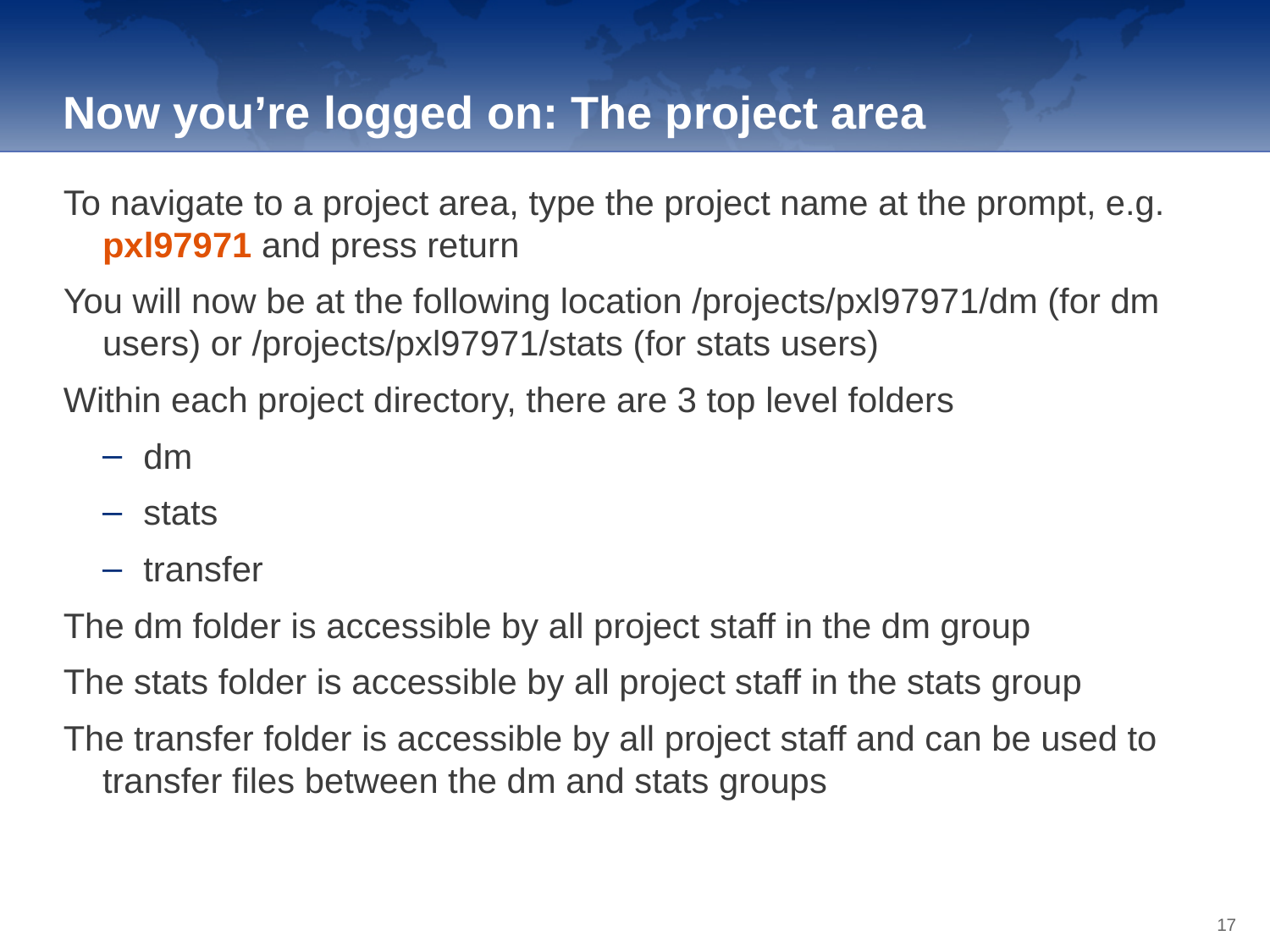

Now you’re logged on: The project area
To navigate to a project area, type the project name at the prompt, e.g. pxl97971 and press return
You will now be at the following location /projects/pxl97971/dm (for dm users) or /projects/pxl97971/stats (for stats users)
Within each project directory, there are 3 top level folders
dm
stats
transfer
The dm folder is accessible by all project staff in the dm group
The stats folder is accessible by all project staff in the stats group
The transfer folder is accessible by all project staff and can be used to transfer files between the dm and stats groups
17